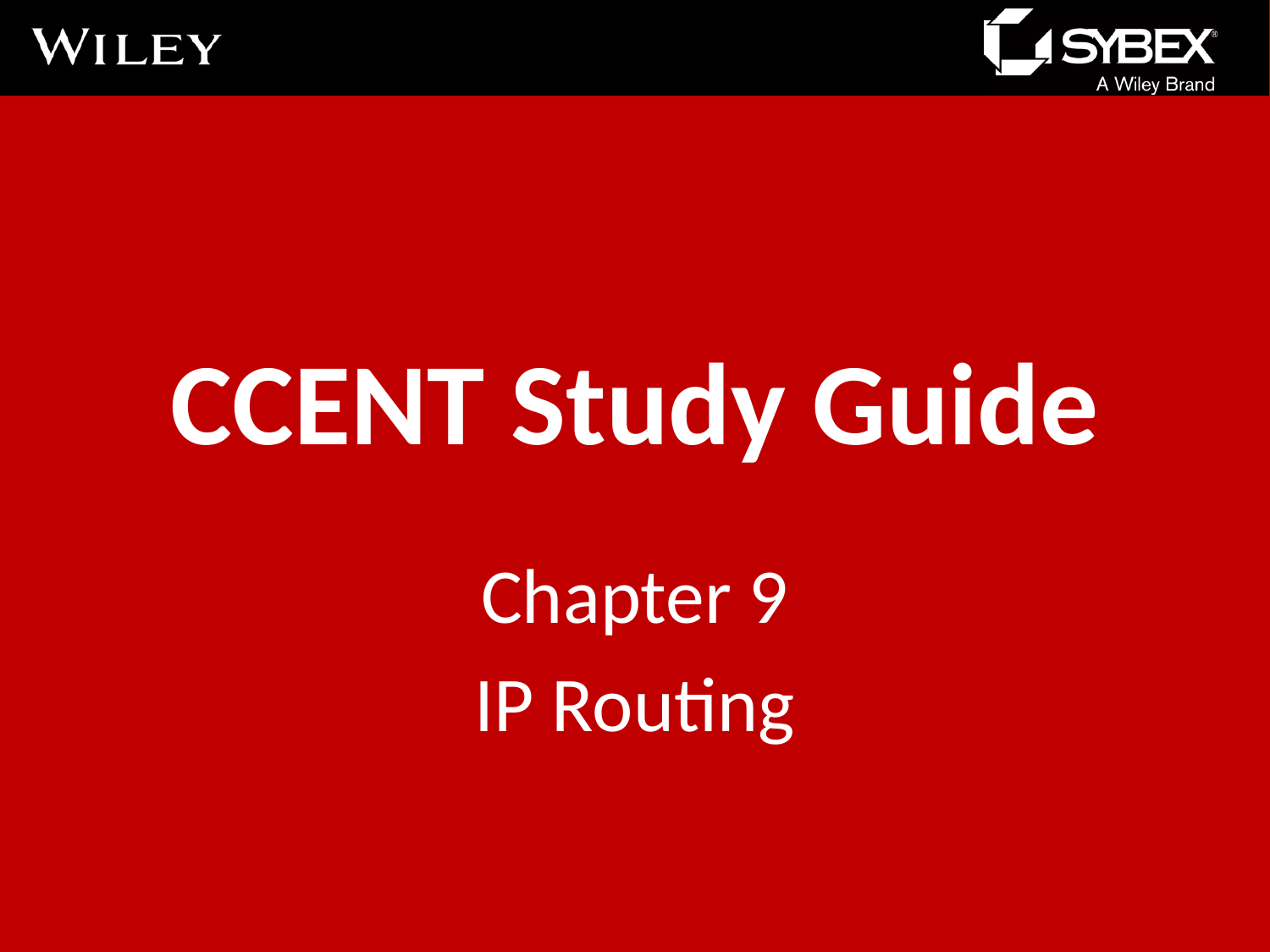

# CCENT Study Guide
Chapter 9
IP Routing